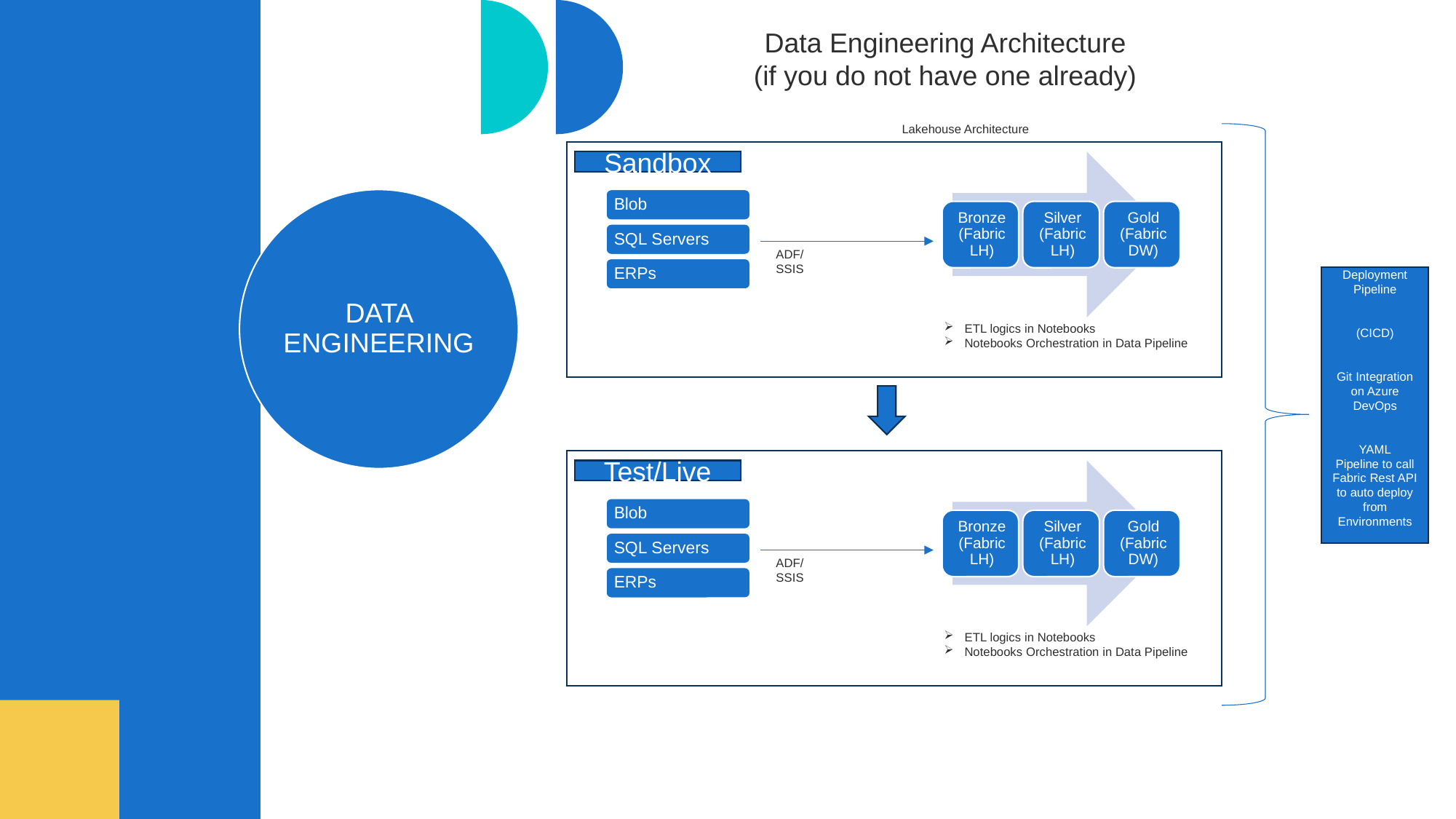

Data Engineering Architecture
(if you do not have one already)
Lakehouse Architecture

Sandbox
Bronze (Fabric LH)
Silver (Fabric LH)
Gold (Fabric DW)
Blob
SQL Servers
ERPs
DATA ENGINEERING
ADF/
SSIS
Deployment Pipeline
(CICD)
Git Integration on Azure DevOps
YAML
Pipeline to call Fabric Rest API to auto deploy from Environments
ETL logics in Notebooks
Notebooks Orchestration in Data Pipeline

Test/Live
Bronze (Fabric LH)
Silver (Fabric LH)
Gold (Fabric DW)
Blob
SQL Servers
ERPs
ADF/
SSIS
ETL logics in Notebooks
Notebooks Orchestration in Data Pipeline